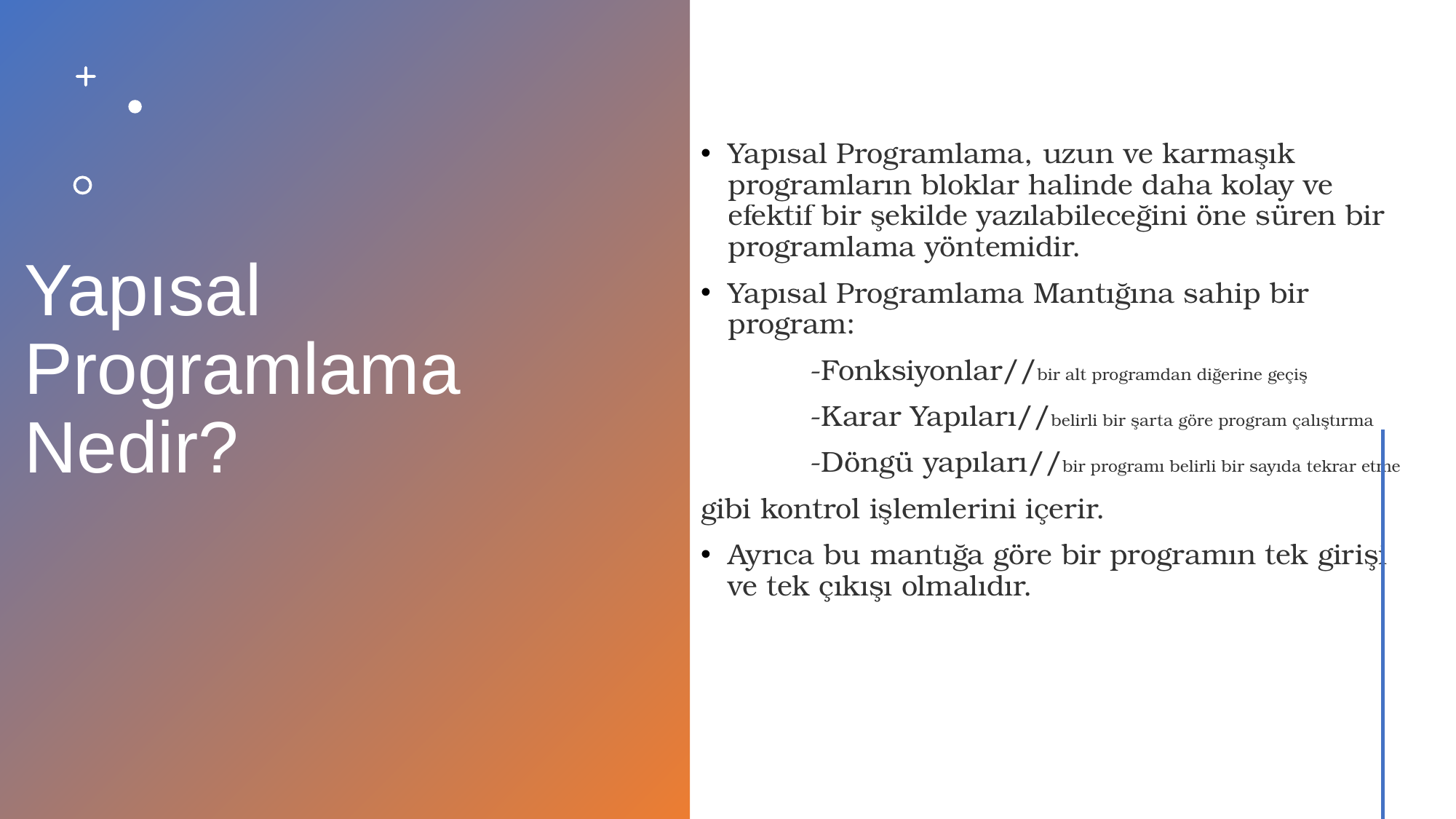

Yapısal Programlama, uzun ve karmaşık programların bloklar halinde daha kolay ve efektif bir şekilde yazılabileceğini öne süren bir programlama yöntemidir.
Yapısal Programlama Mantığına sahip bir program:
	-Fonksiyonlar//bir alt programdan diğerine geçiş
	-Karar Yapıları//belirli bir şarta göre program çalıştırma
	-Döngü yapıları//bir programı belirli bir sayıda tekrar etme
gibi kontrol işlemlerini içerir.
Ayrıca bu mantığa göre bir programın tek girişi ve tek çıkışı olmalıdır.

# Yapısal Programlama Nedir?